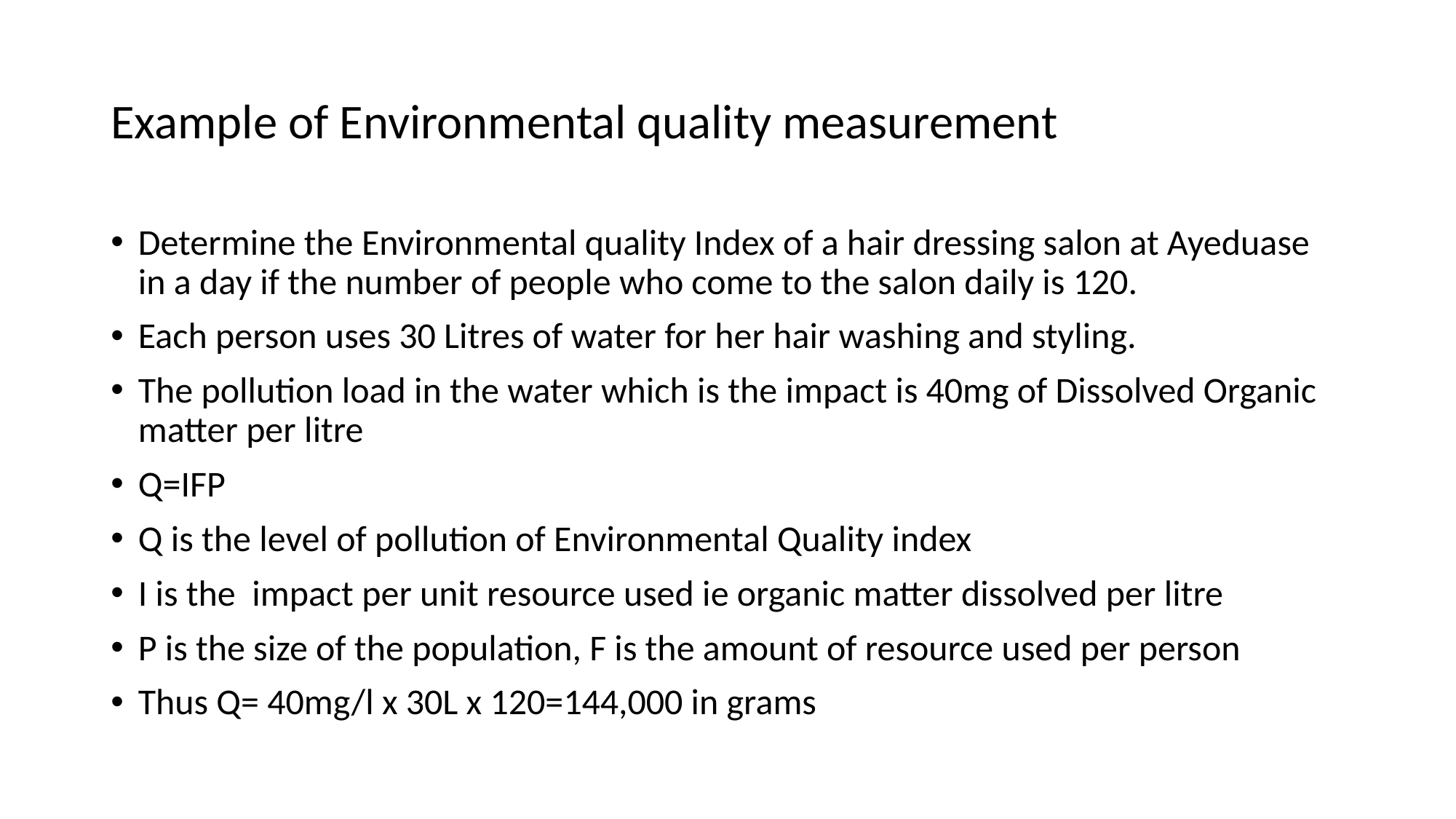

# Example of Environmental quality measurement
Determine the Environmental quality Index of a hair dressing salon at Ayeduase in a day if the number of people who come to the salon daily is 120.
Each person uses 30 Litres of water for her hair washing and styling.
The pollution load in the water which is the impact is 40mg of Dissolved Organic matter per litre
Q=IFP
Q is the level of pollution of Environmental Quality index
I is the  impact per unit resource used ie organic matter dissolved per litre
P is the size of the population, F is the amount of resource used per person
Thus Q= 40mg/l x 30L x 120=144,000 in grams